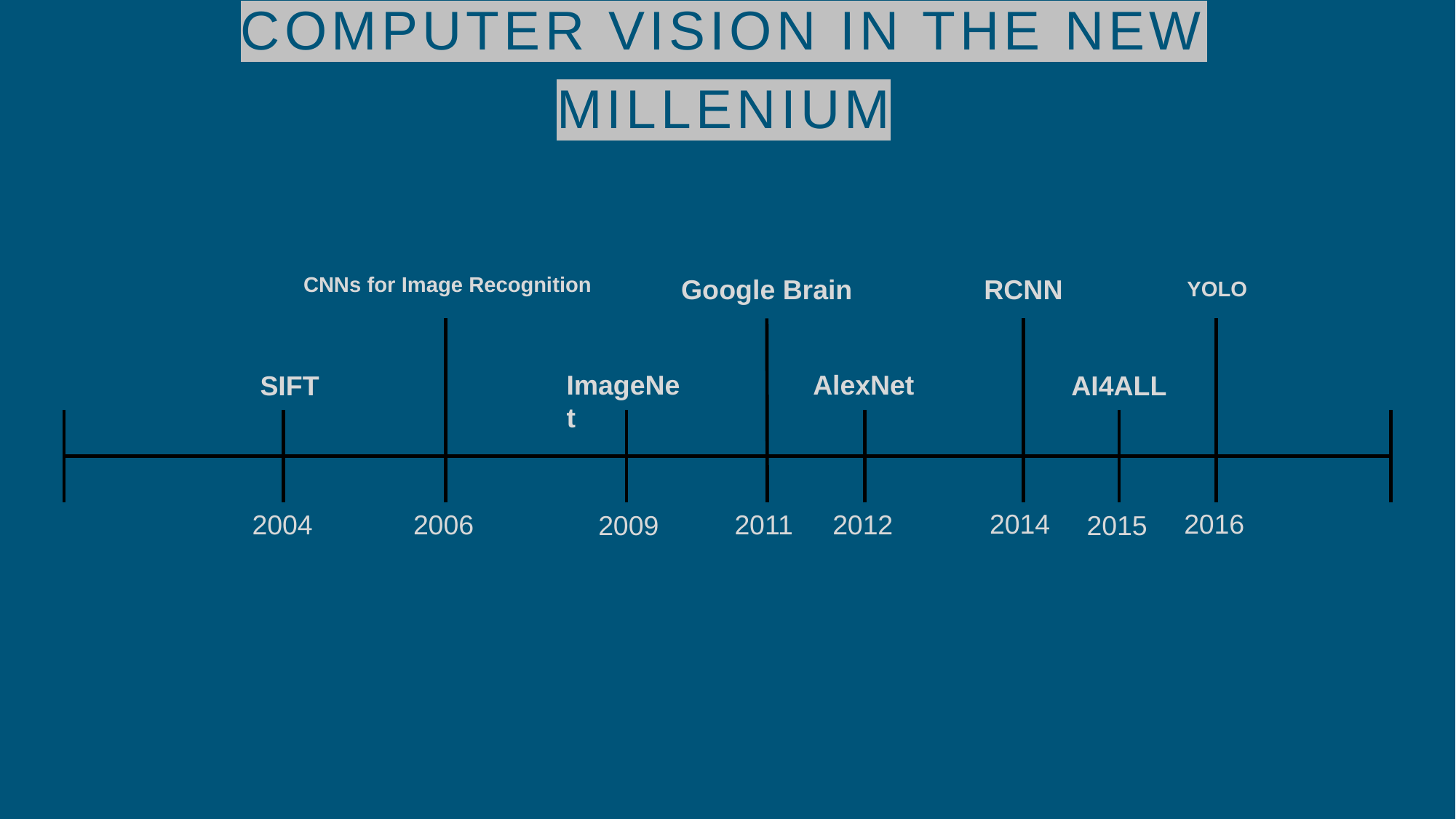

# Computer Vision in the New Millenium
CNNs for Image Recognition
RCNN
Google Brain
YOLO
ImageNet
AlexNet
AI4ALL
SIFT
2014
2016
2004
2006
2011
2012
2009
2015